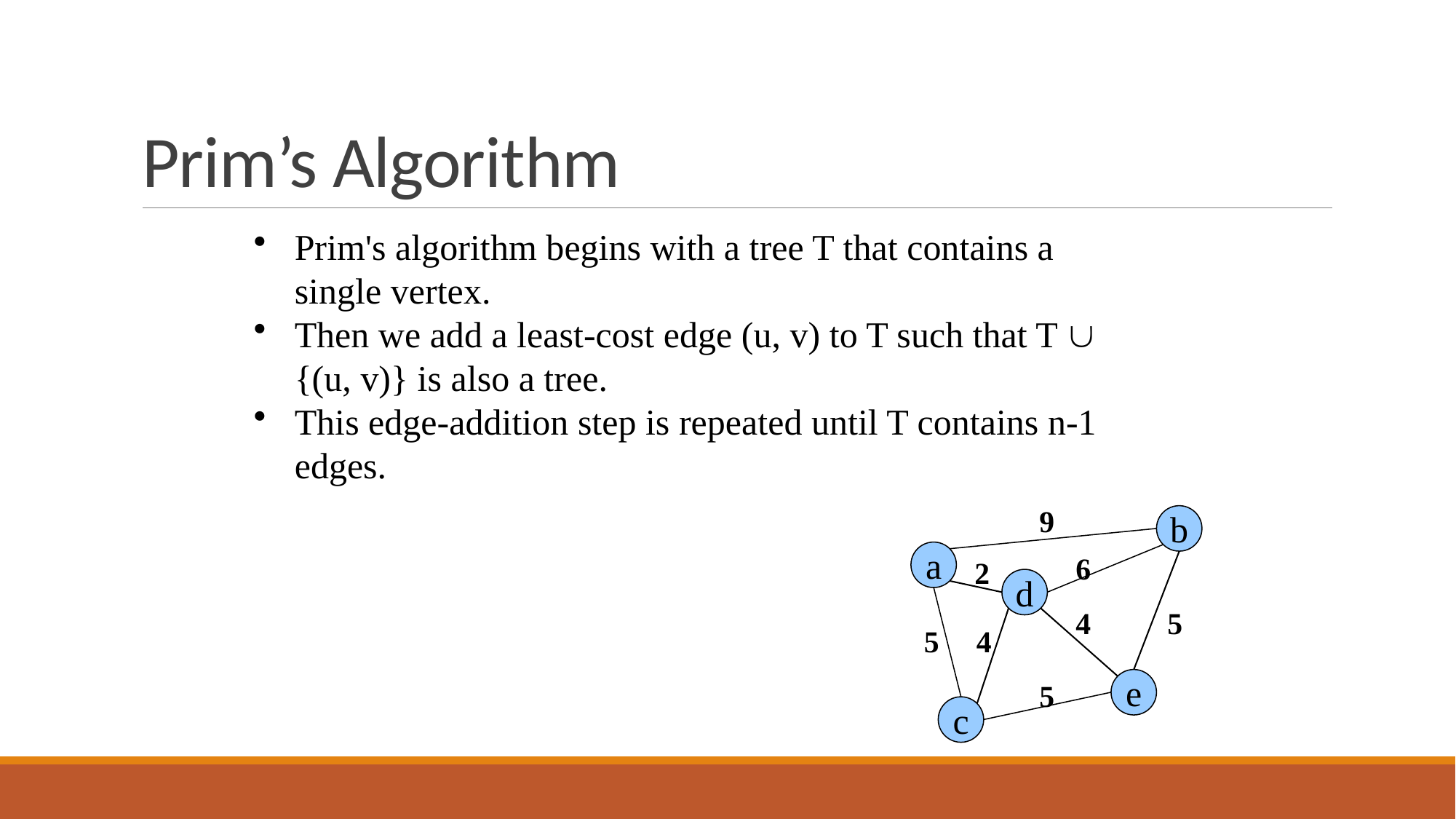

# Prim’s Algorithm
Prim's algorithm begins with a tree T that contains a single vertex.
Then we add a least-cost edge (u, v) to T such that T ∪ {(u, v)} is also a tree.
This edge-addition step is repeated until T contains n-1 edges.

9
b
a
6
2
d
4
5
5
4
e
5
c
11